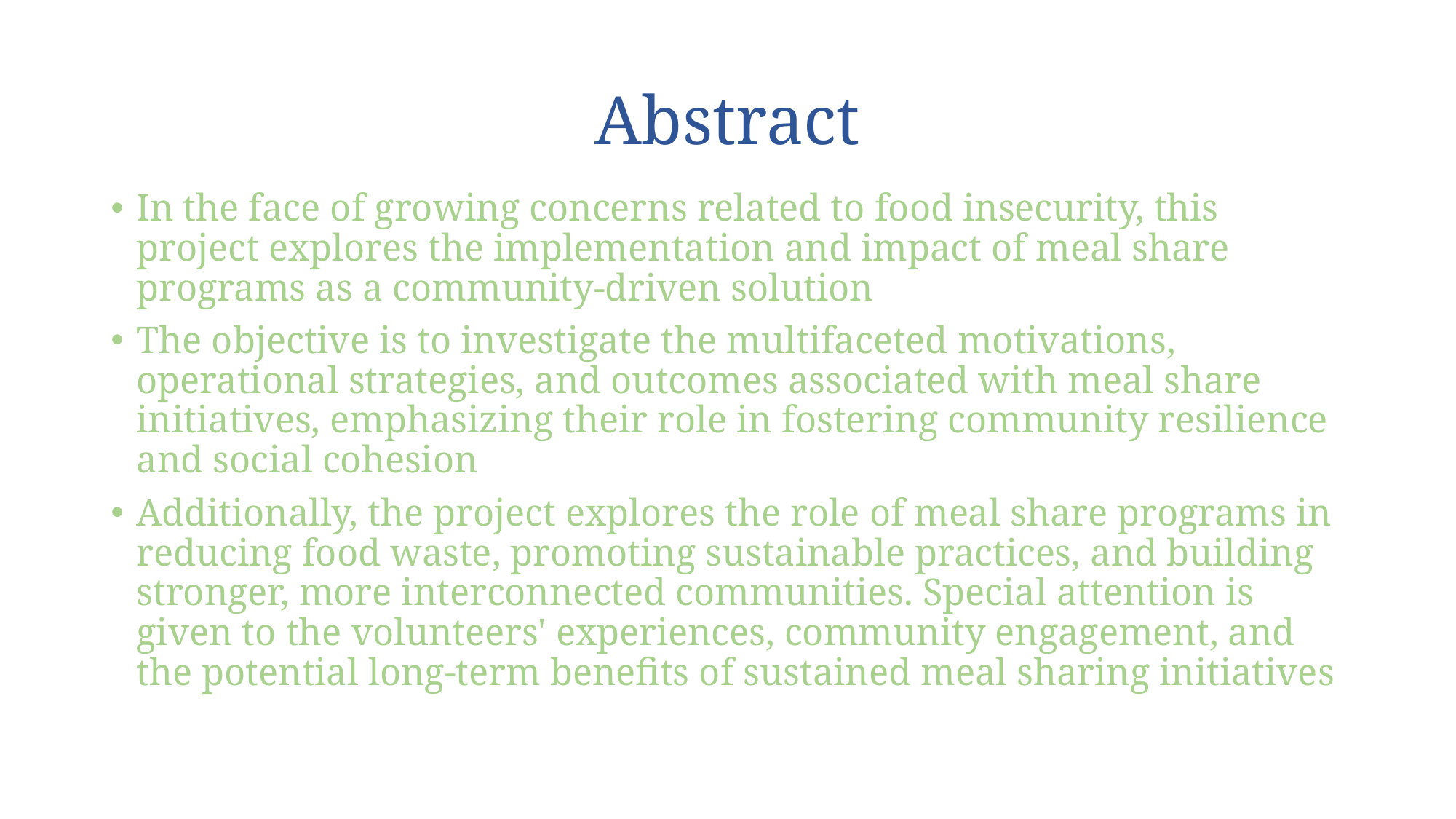

# Abstract
In the face of growing concerns related to food insecurity, this project explores the implementation and impact of meal share programs as a community-driven solution
The objective is to investigate the multifaceted motivations, operational strategies, and outcomes associated with meal share initiatives, emphasizing their role in fostering community resilience and social cohesion
Additionally, the project explores the role of meal share programs in reducing food waste, promoting sustainable practices, and building stronger, more interconnected communities. Special attention is given to the volunteers' experiences, community engagement, and the potential long-term benefits of sustained meal sharing initiatives